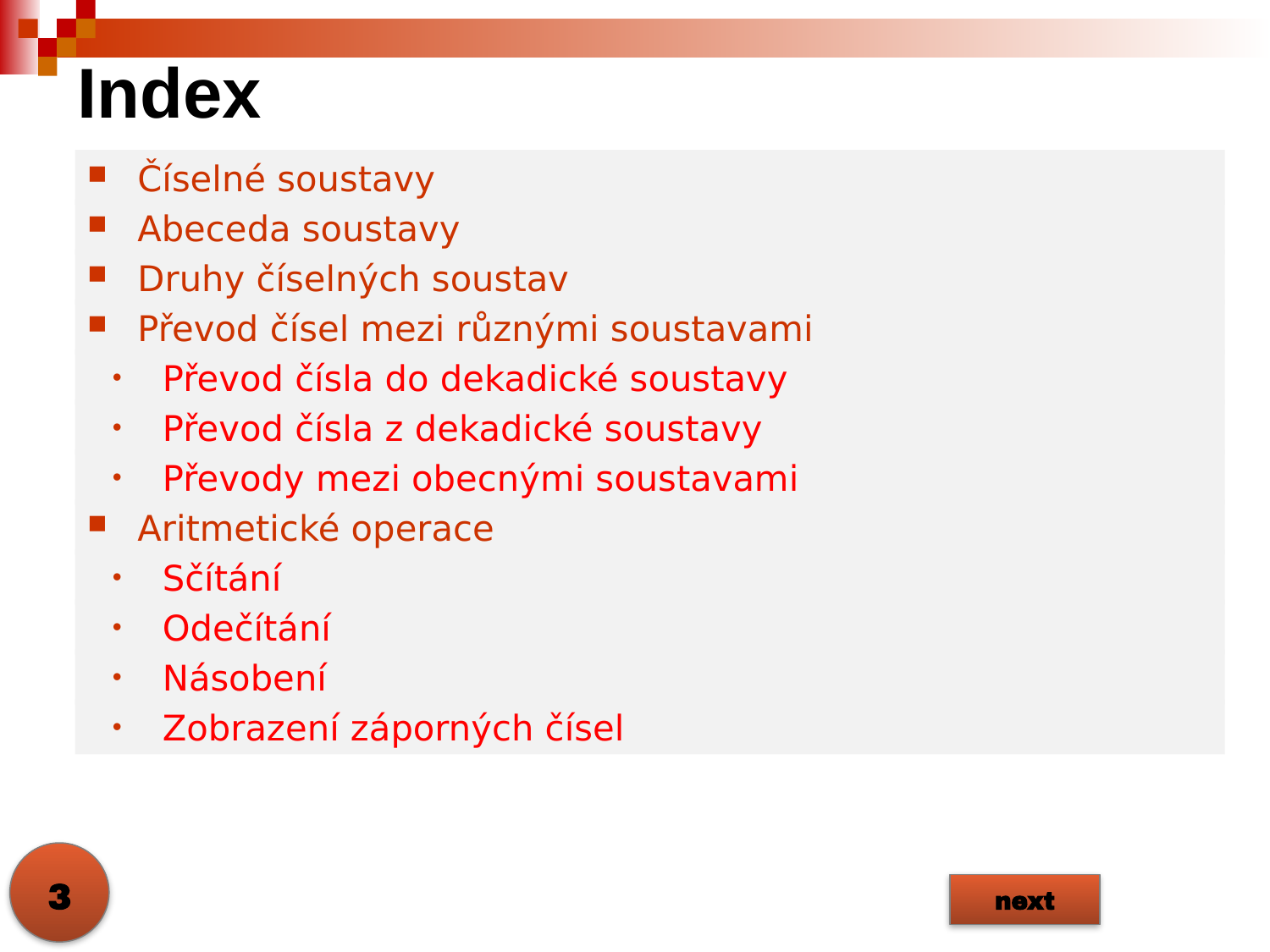

# Index
Číselné soustavy
Abeceda soustavy
Druhy číselných soustav
Převod čísel mezi různými soustavami
Převod čísla do dekadické soustavy
Převod čísla z dekadické soustavy
Převody mezi obecnými soustavami
Aritmetické operace
Sčítání
Odečítání
Násobení
Zobrazení záporných čísel

3
next